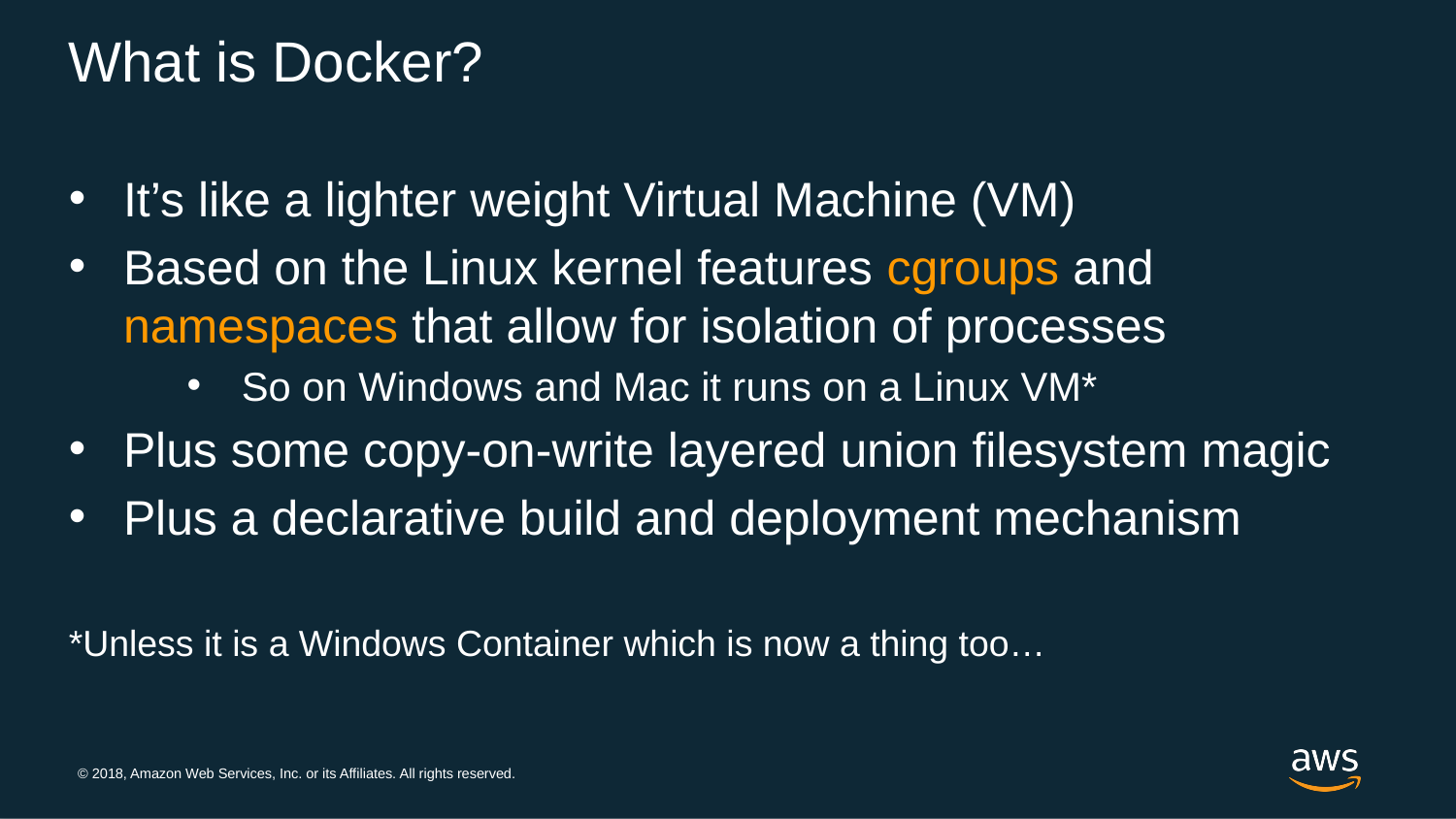

# What is Docker?
It’s like a lighter weight Virtual Machine (VM)
Based on the Linux kernel features cgroups and namespaces that allow for isolation of processes
So on Windows and Mac it runs on a Linux VM*
Plus some copy-on-write layered union filesystem magic
Plus a declarative build and deployment mechanism

*Unless it is a Windows Container which is now a thing too…